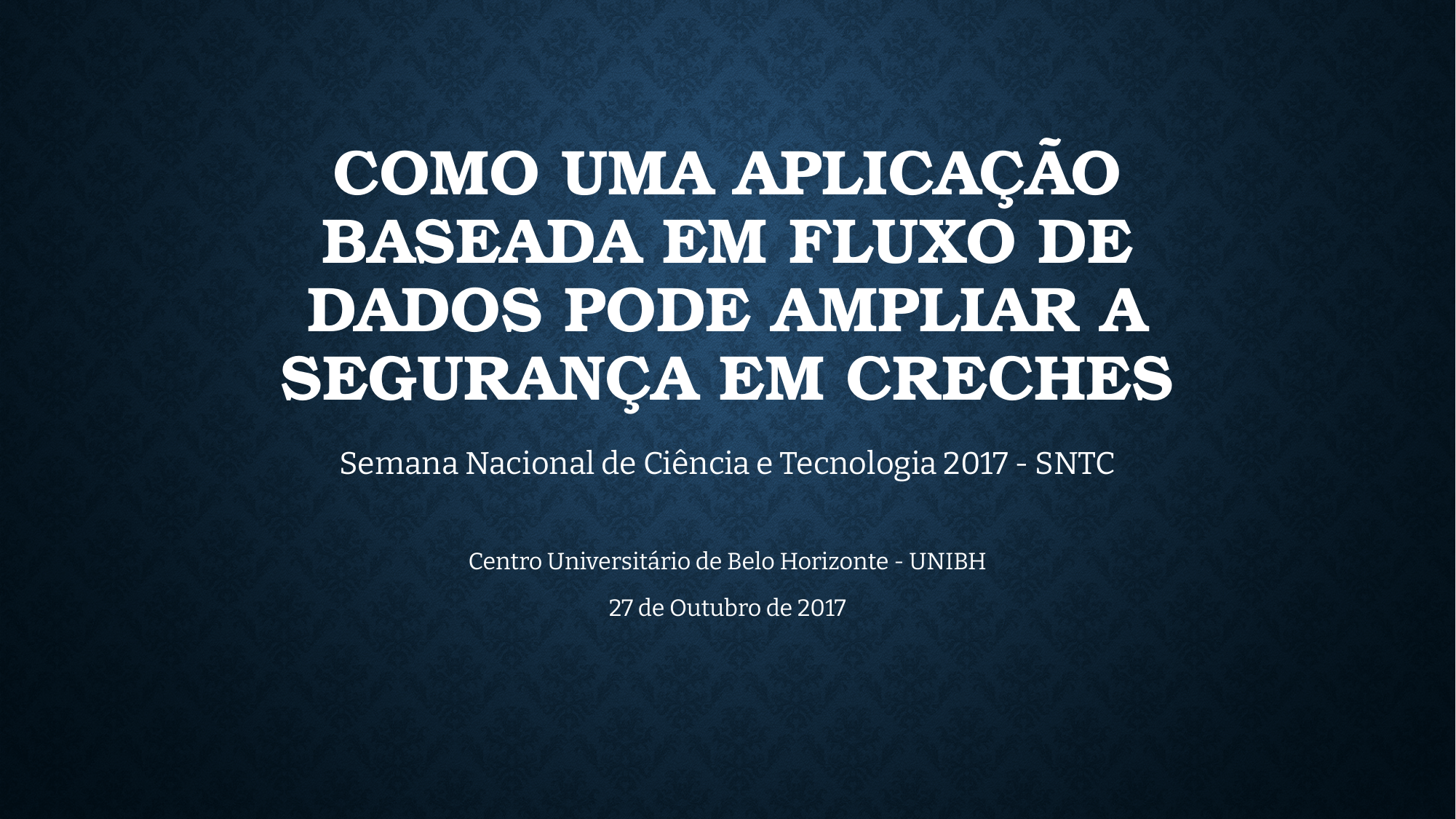

# Como uma aplicação baseada em fluxo de dados pode ampliar a segurança em creches
Semana Nacional de Ciência e Tecnologia 2017 - SNTC

Centro Universitário de Belo Horizonte - UNIBH
27 de Outubro de 2017